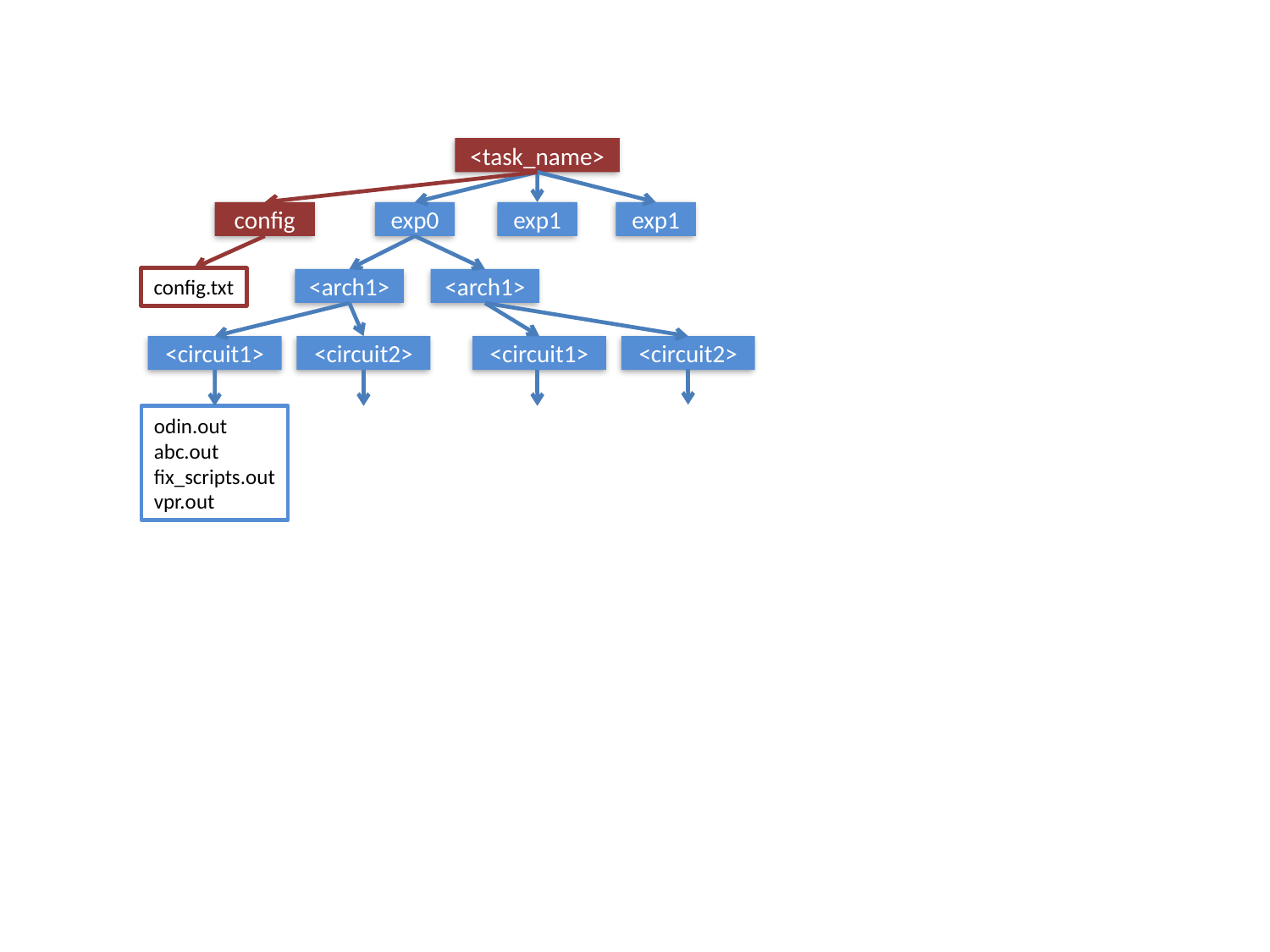

<task_name>
config
exp0
exp1
exp1
config.txt
<arch1>
<arch1>
<circuit1>
<circuit2>
<circuit1>
<circuit2>
odin.out
abc.out
fix_scripts.out
vpr.out